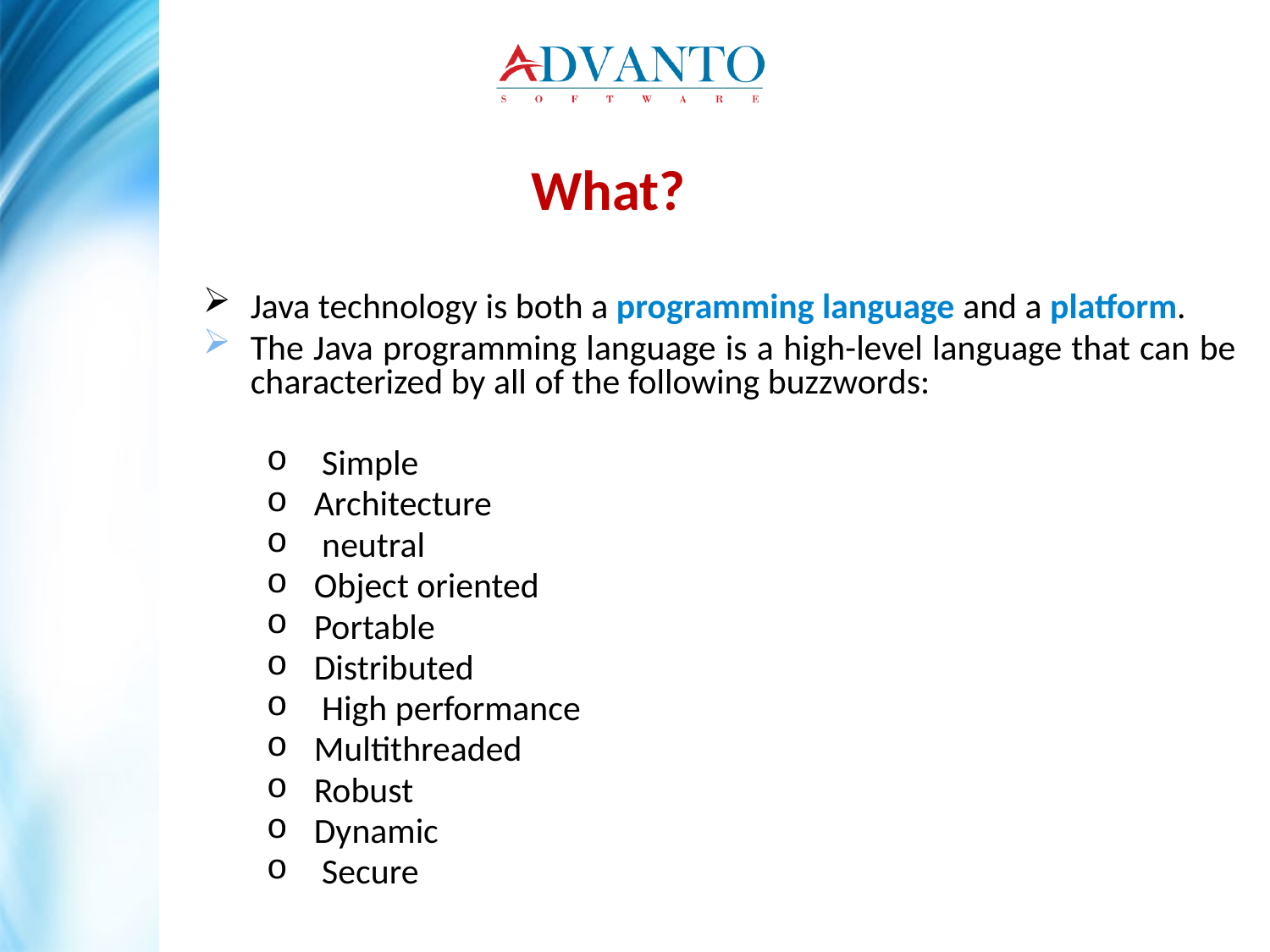

What?
Java technology is both a programming language and a platform.
The Java programming language is a high-level language that can be characterized by all of the following buzzwords:

 Simple
Architecture
 neutral
Object oriented
Portable
Distributed
 High performance
Multithreaded
Robust
Dynamic
 Secure